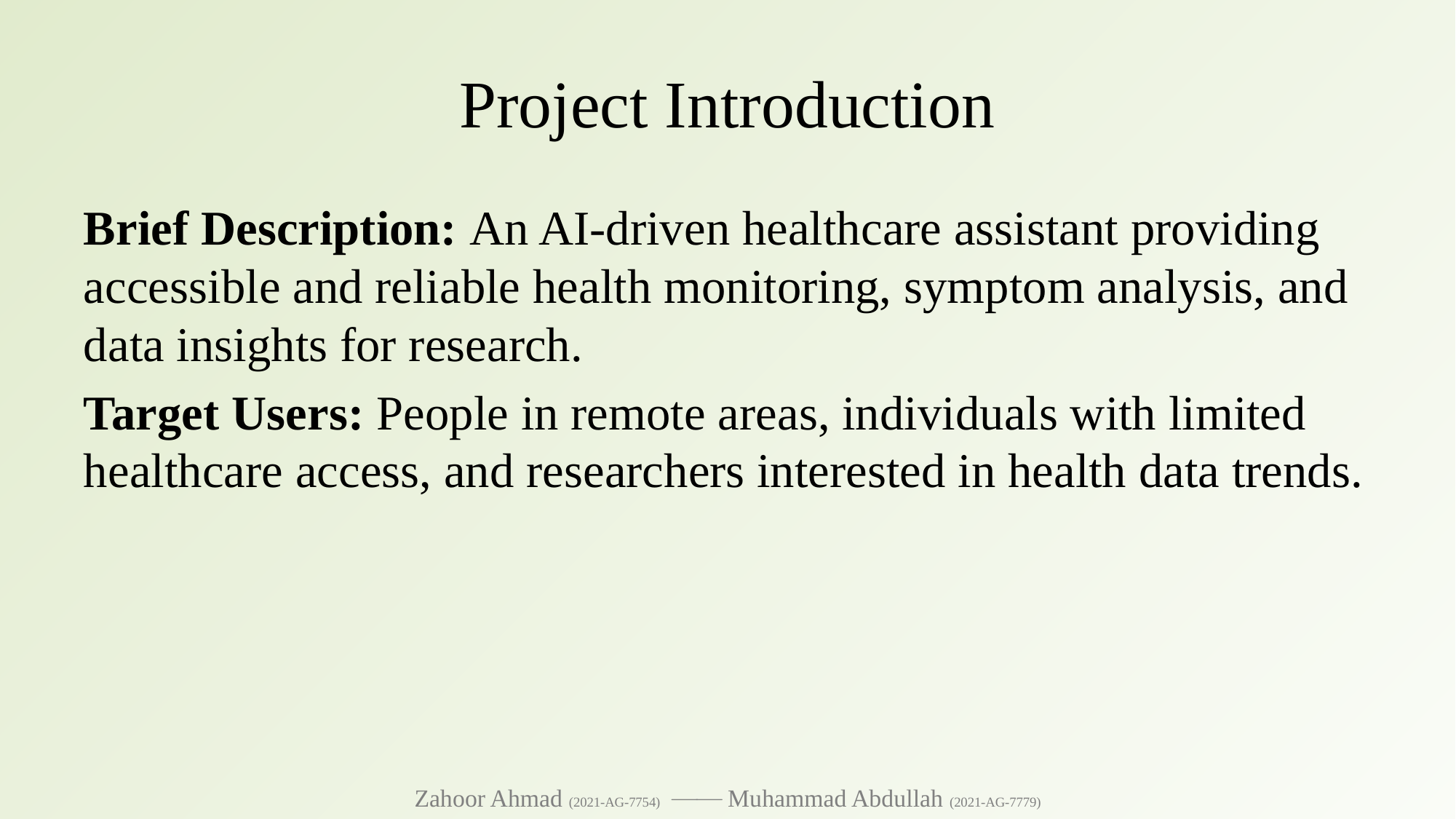

# Project Introduction
Brief Description: An AI-driven healthcare assistant providing accessible and reliable health monitoring, symptom analysis, and data insights for research.
Target Users: People in remote areas, individuals with limited healthcare access, and researchers interested in health data trends.
Zahoor Ahmad (2021-AG-7754)  ⎯⎯ Muhammad Abdullah (2021-AG-7779)